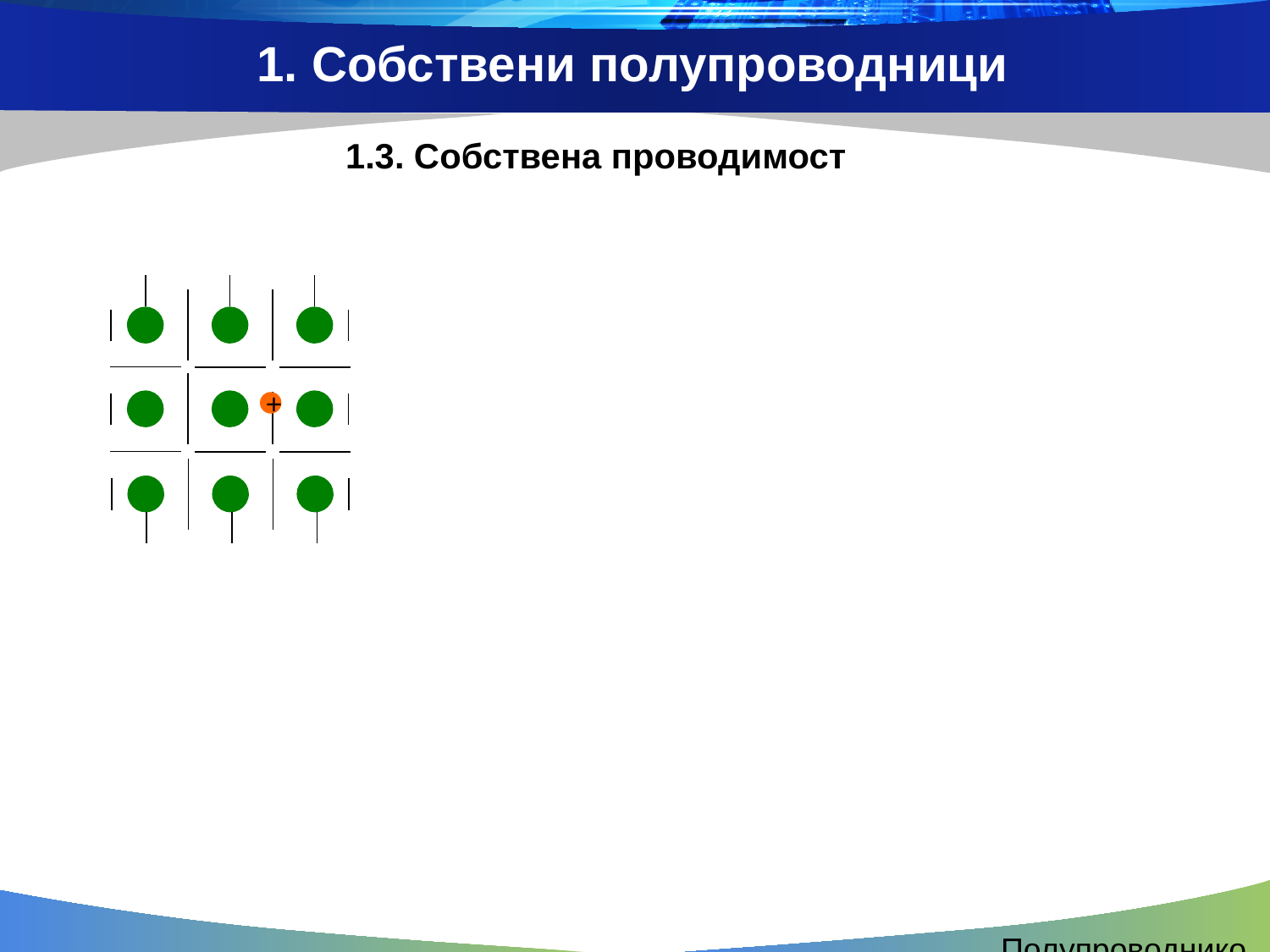

1. Собствени полупроводници
1.3. Собствена проводимост

+

Полупроводникови свойства